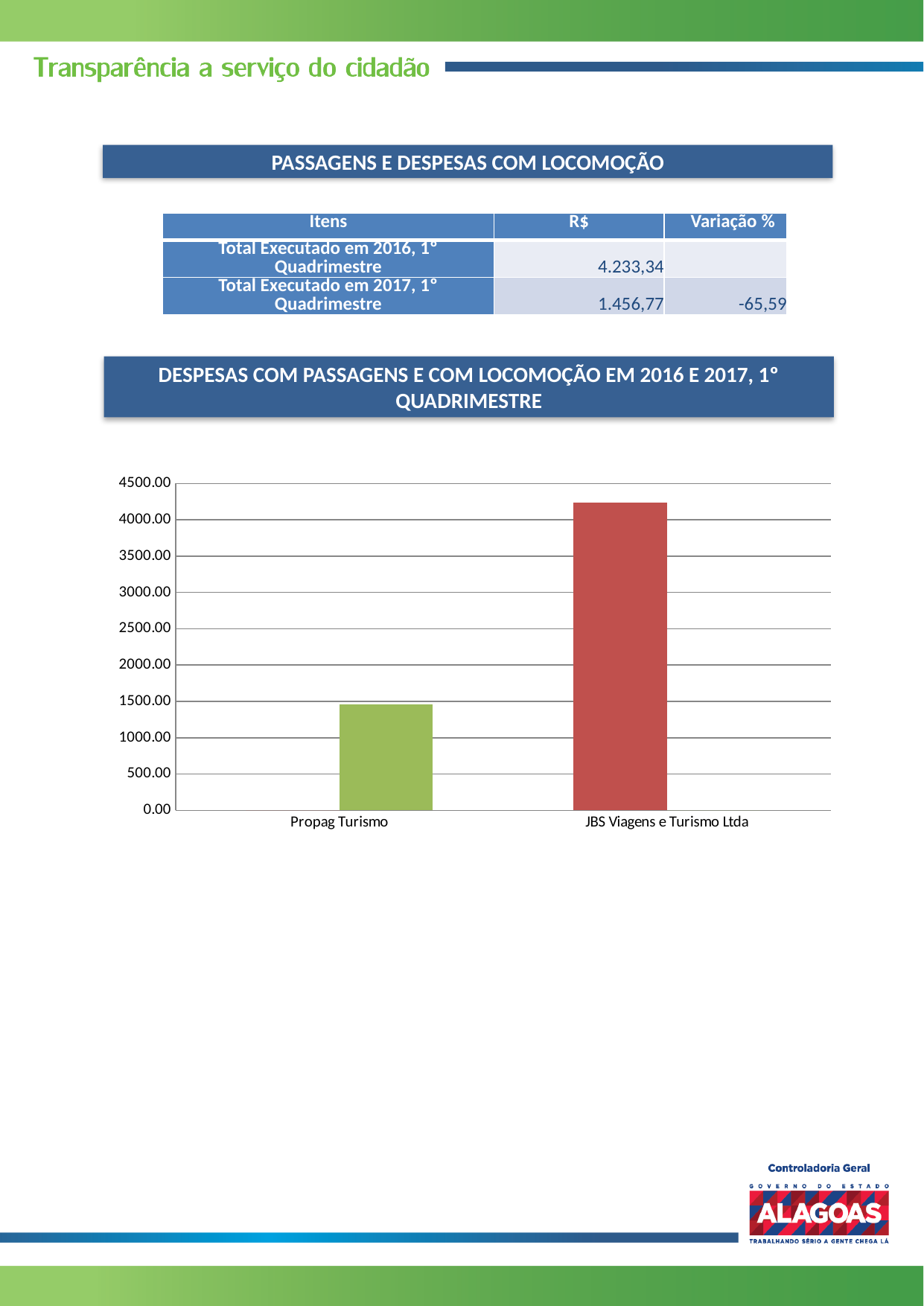

PASSAGENS E DESPESAS COM LOCOMOÇÃO
| Itens | R$ | Variação % |
| --- | --- | --- |
| Total Executado em 2016, 1º Quadrimestre | 4.233,34 |  |
| Total Executado em 2017, 1º Quadrimestre | 1.456,77 | -65,59 |
DESPESAS COM PASSAGENS E COM LOCOMOÇÃO EM 2016 E 2017, 1º QUADRIMESTRE

### Chart

| Category |  |  |
|---|---|---|
| Propag Turismo | 0.0 | 1456.77 |
| JBS Viagens e Turismo Ltda | 4233.34 | 0.0 |